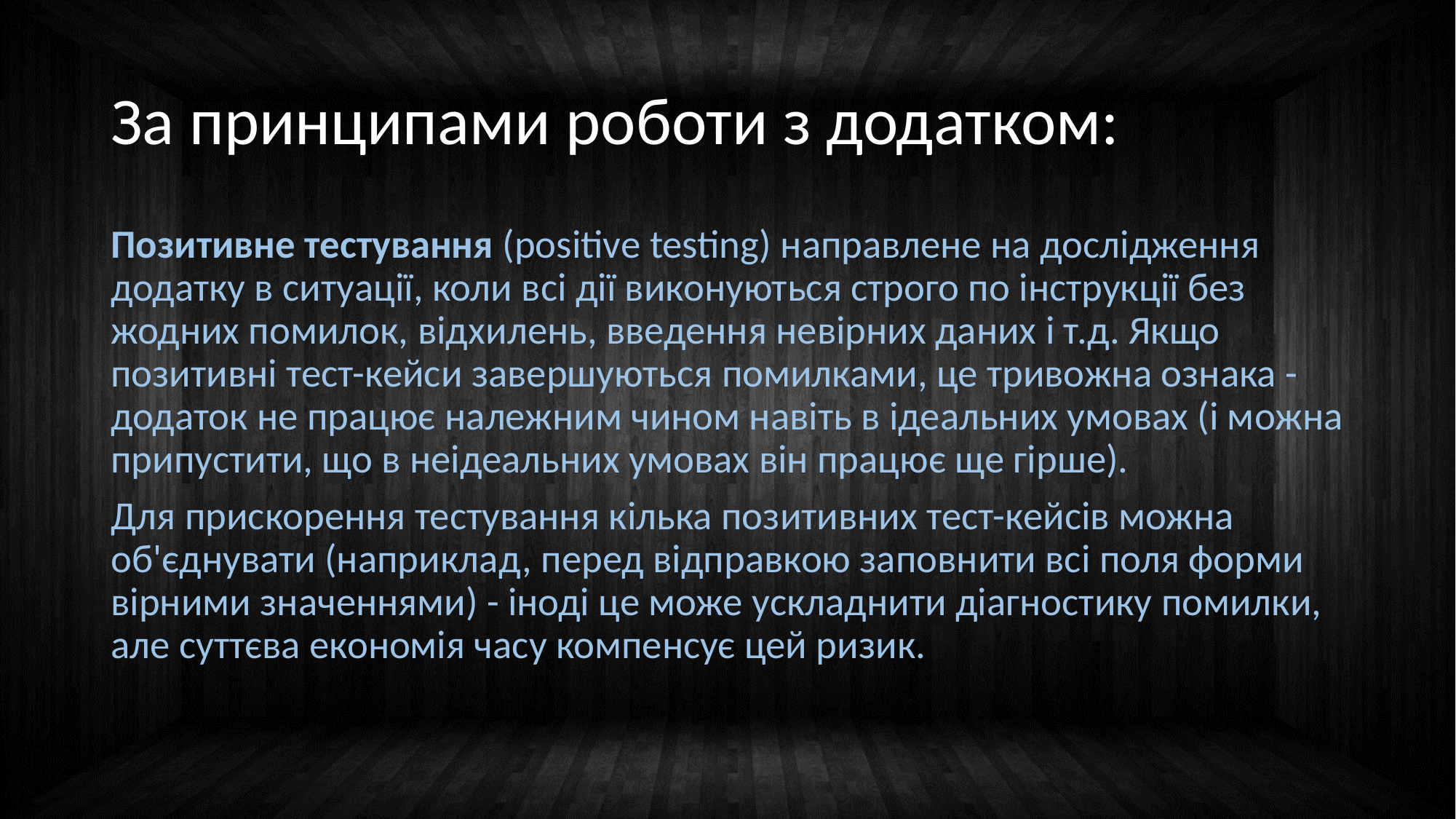

# За принципами роботи з додатком:
Позитивне тестування (positive testing) направлене на дослідження додатку в ситуації, коли всі дії виконуються строго по інструкції без жодних помилок, відхилень, введення невірних даних і т.д. Якщо позитивні тест-кейси завершуються помилками, це тривожна ознака - додаток не працює належним чином навіть в ідеальних умовах (і можна припустити, що в неідеальних умовах він працює ще гірше).
Для прискорення тестування кілька позитивних тест-кейсів можна об'єднувати (наприклад, перед відправкою заповнити всі поля форми вірними значеннями) - іноді це може ускладнити діагностику помилки, але суттєва економія часу компенсує цей ризик.